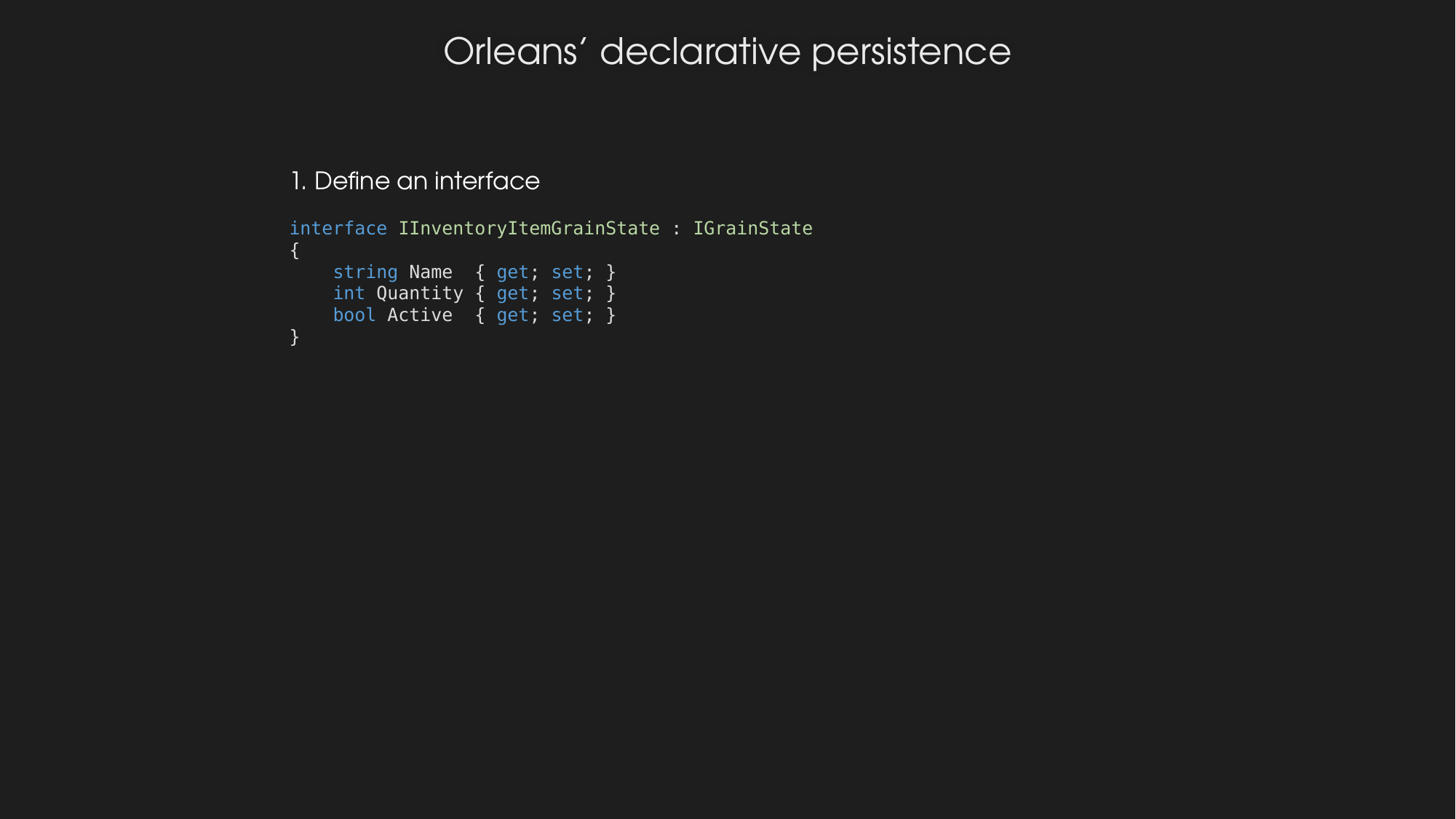

Orleans’ declarative persistence
1. Define an interface

interface IInventoryItemGrainState : IGrainState
{
    string Name  { get; set; }
    int Quantity { get; set; }
    bool Active  { get; set; }
}